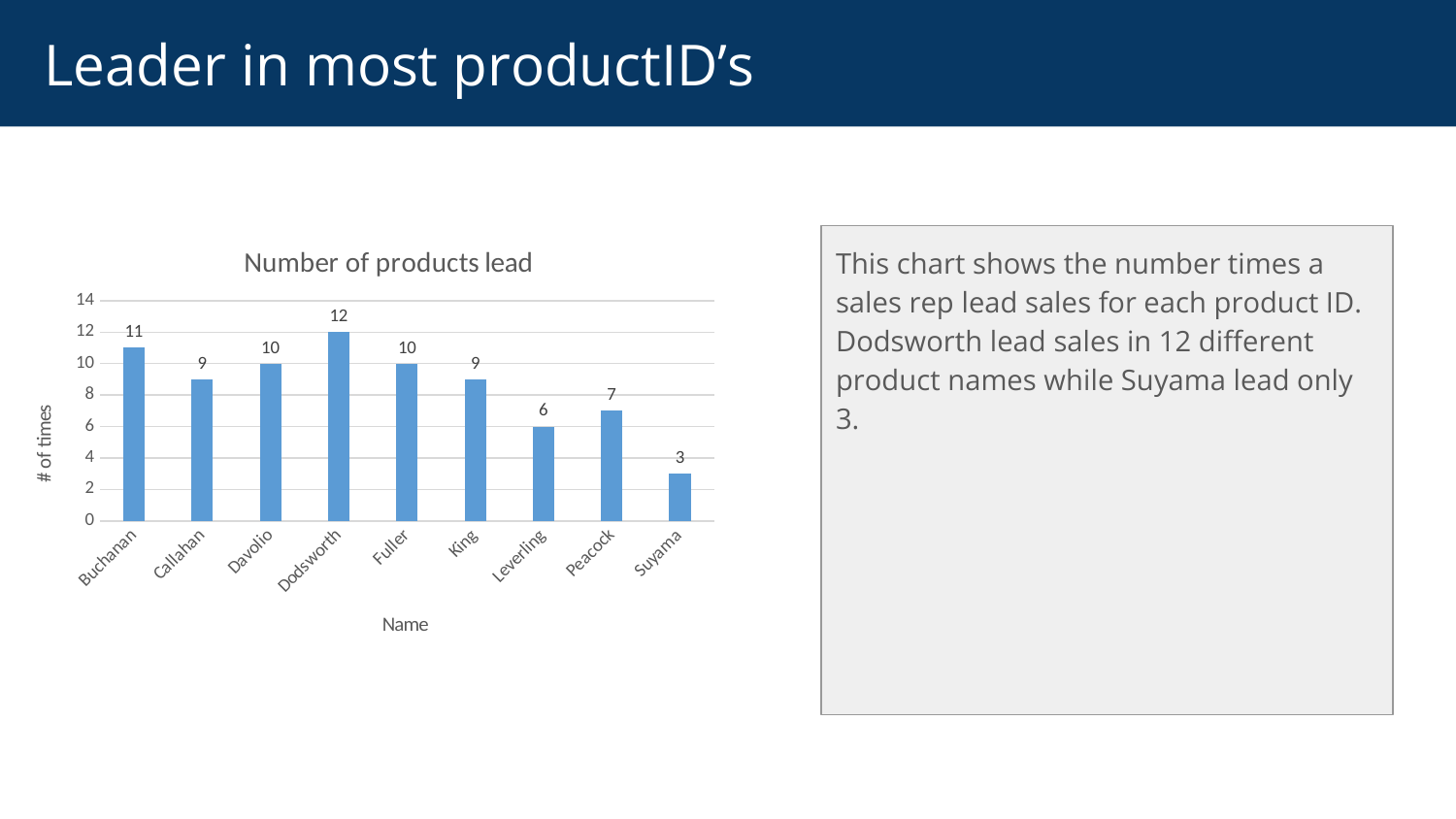

# Leader in most productID’s

### Chart: Number of products lead

| Category | count(max_sales) |
|---|---|
| Buchanan | 11.0 |
| Callahan | 9.0 |
| Davolio | 10.0 |
| Dodsworth | 12.0 |
| Fuller | 10.0 |
| King | 9.0 |
| Leverling | 6.0 |
| Peacock | 7.0 |
| Suyama | 3.0 |
This chart shows the number times a sales rep lead sales for each product ID. Dodsworth lead sales in 12 different product names while Suyama lead only 3.